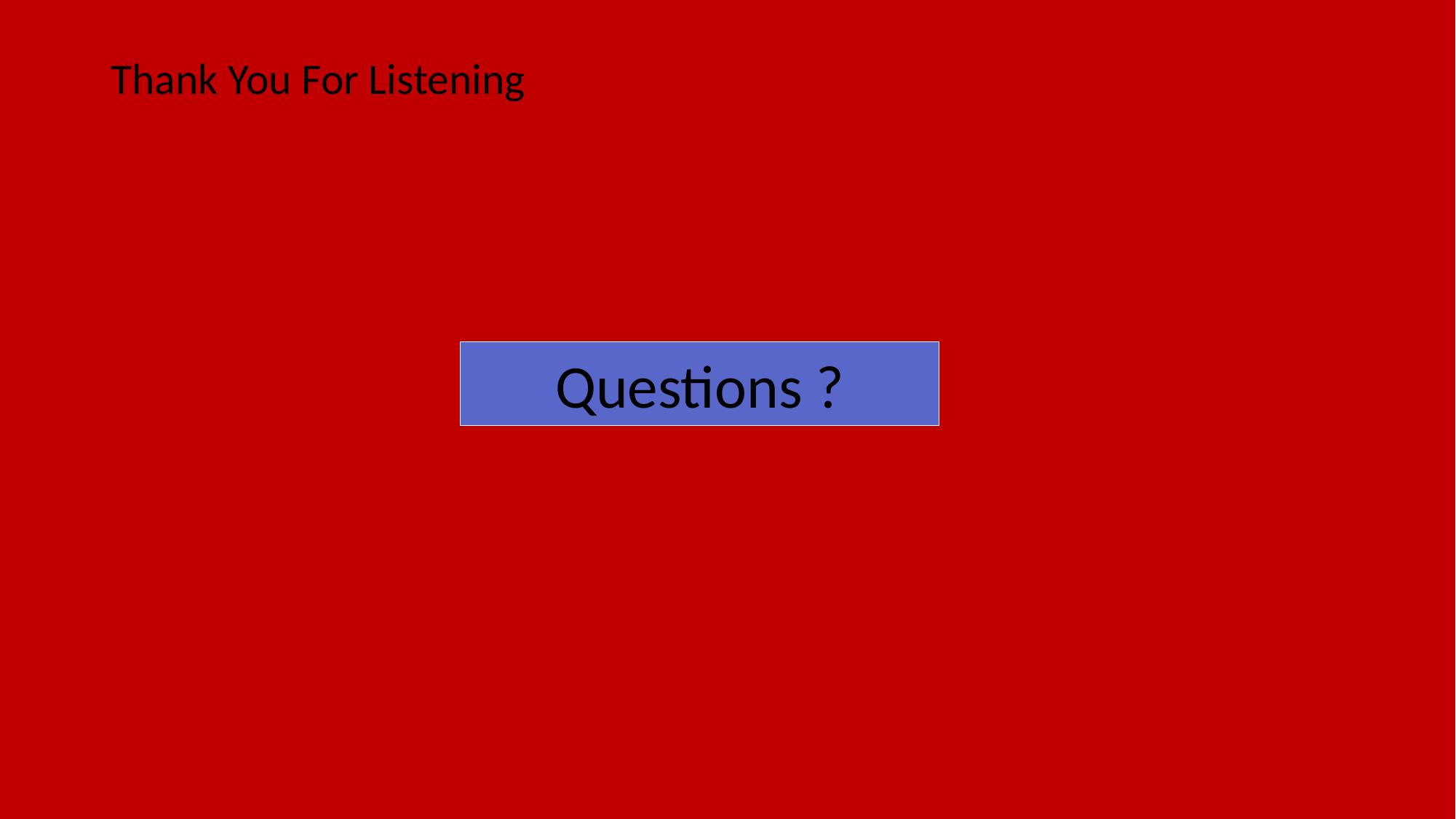

# Thank You For Listening
Questions ?